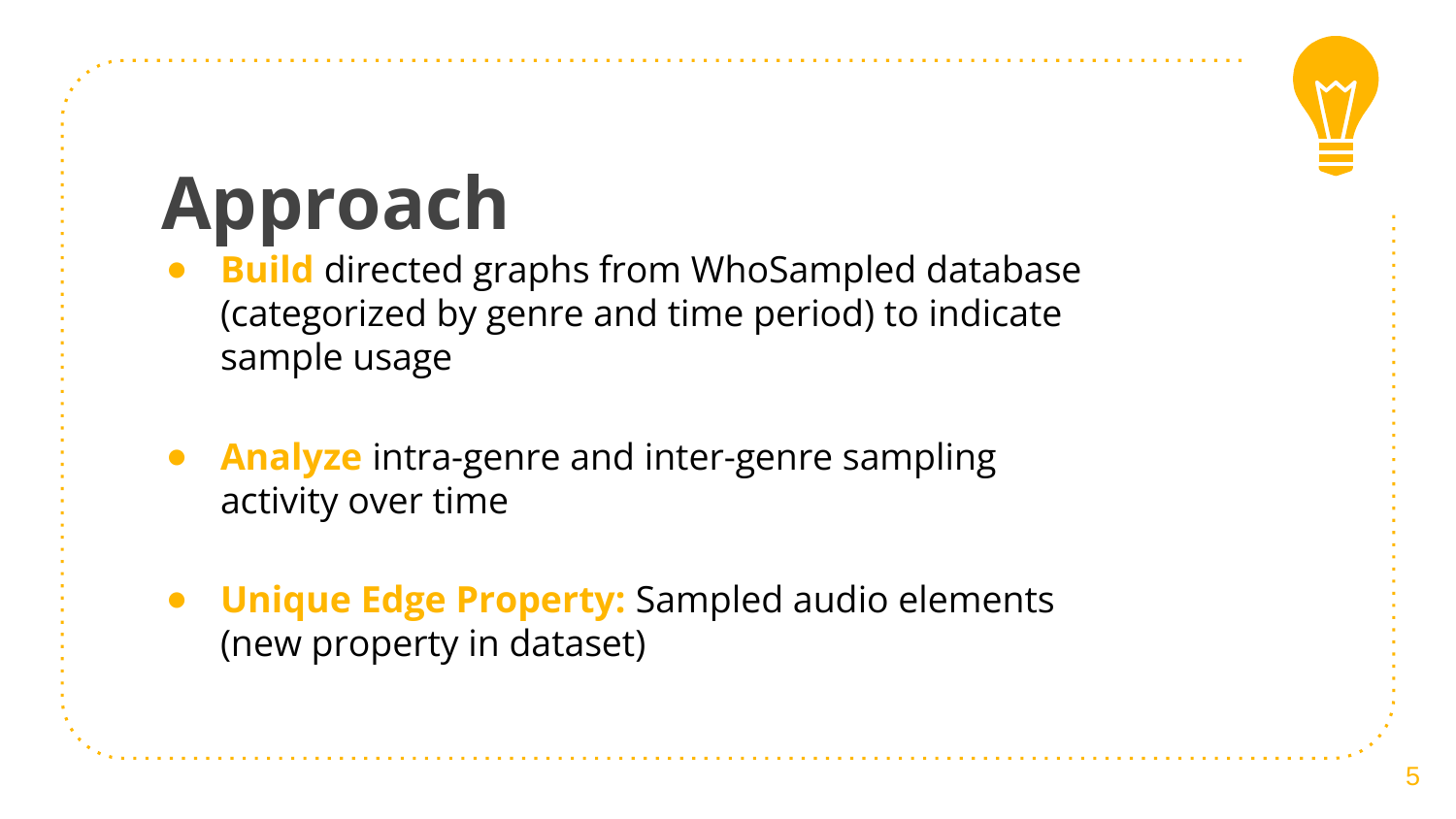

# Approach
Build directed graphs from WhoSampled database (categorized by genre and time period) to indicate sample usage

Analyze intra-genre and inter-genre sampling activity over time

Unique Edge Property: Sampled audio elements (new property in dataset)
5